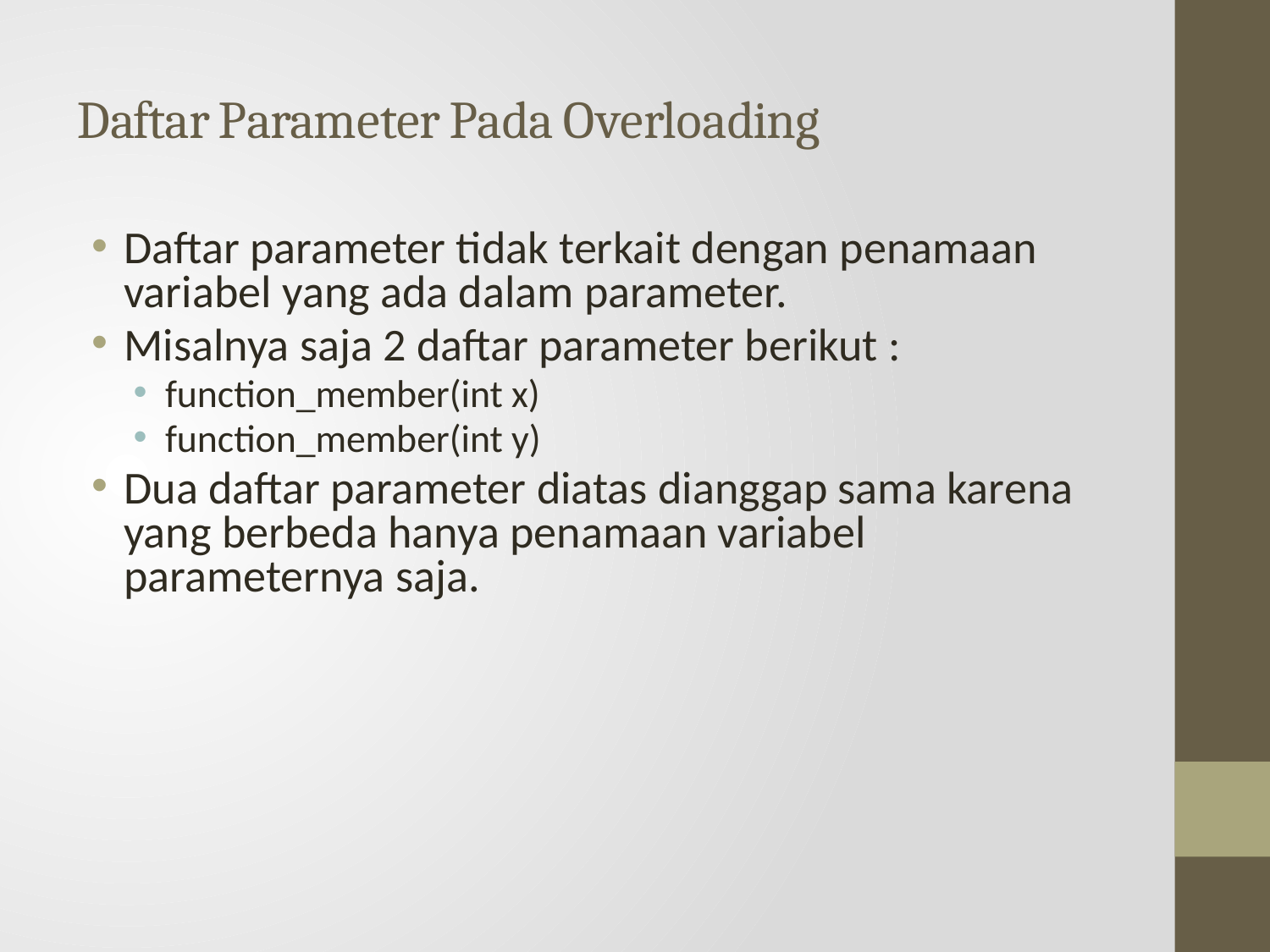

# Daftar Parameter Pada Overloading
Daftar parameter tidak terkait dengan penamaan variabel yang ada dalam parameter.
Misalnya saja 2 daftar parameter berikut :
function_member(int x)
function_member(int y)
Dua daftar parameter diatas dianggap sama karena yang berbeda hanya penamaan variabel parameternya saja.